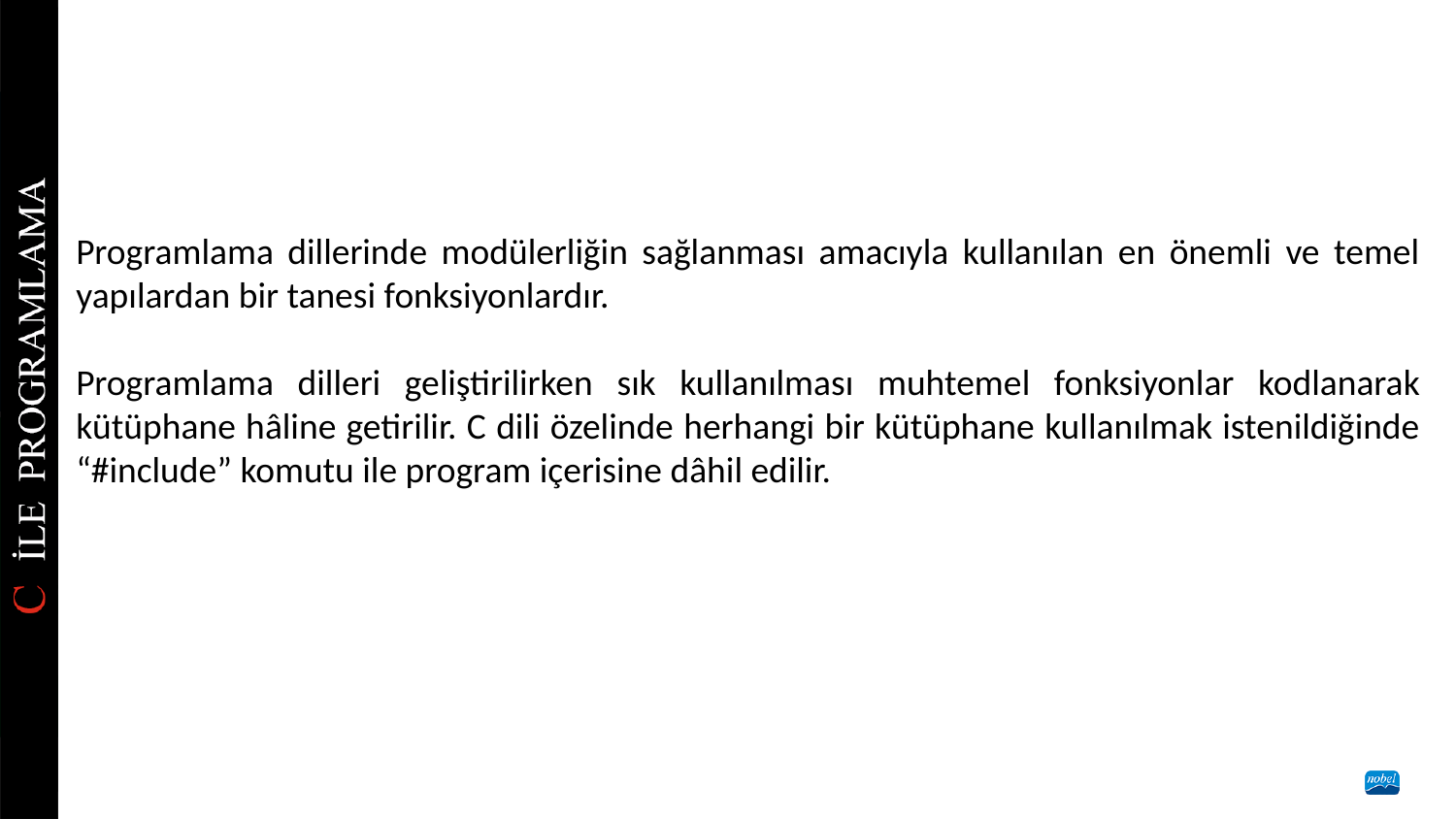

Programlama dillerinde modülerliğin sağlanması amacıyla kullanılan en önemli ve temel yapılardan bir tanesi fonksiyonlardır.

Programlama dilleri geliştirilirken sık kullanılması muhtemel fonksiyonlar kodlanarak kütüphane hâline getirilir. C dili özelinde herhangi bir kütüphane kullanılmak istenildiğinde “#include” komutu ile program içerisine dâhil edilir.